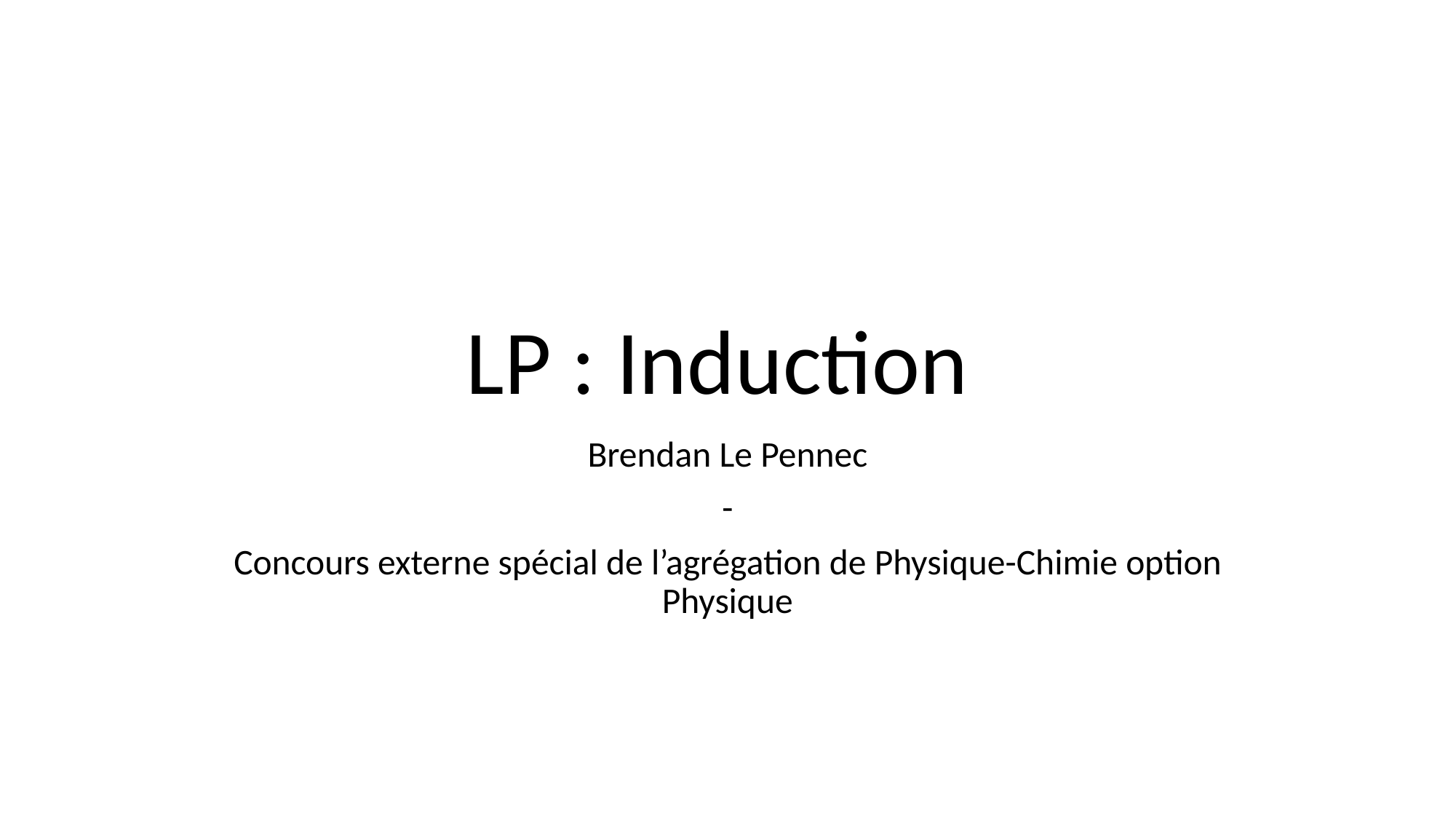

# LP : Induction
Brendan Le Pennec
-
Concours externe spécial de l’agrégation de Physique-Chimie option Physique